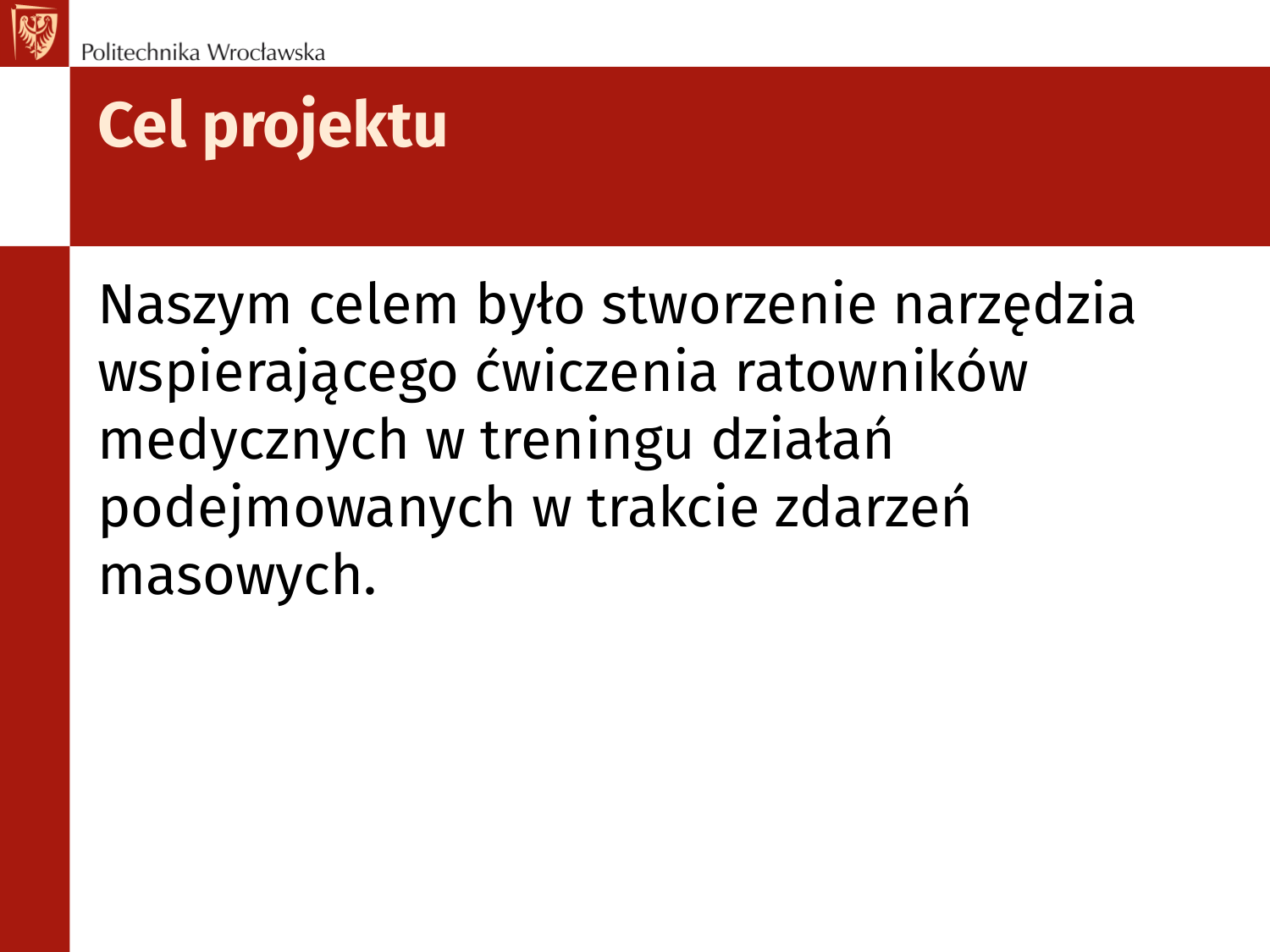

# Cel projektu
Naszym celem było stworzenie narzędzia wspierającego ćwiczenia ratowników medycznych w treningu działań podejmowanych w trakcie zdarzeń masowych.